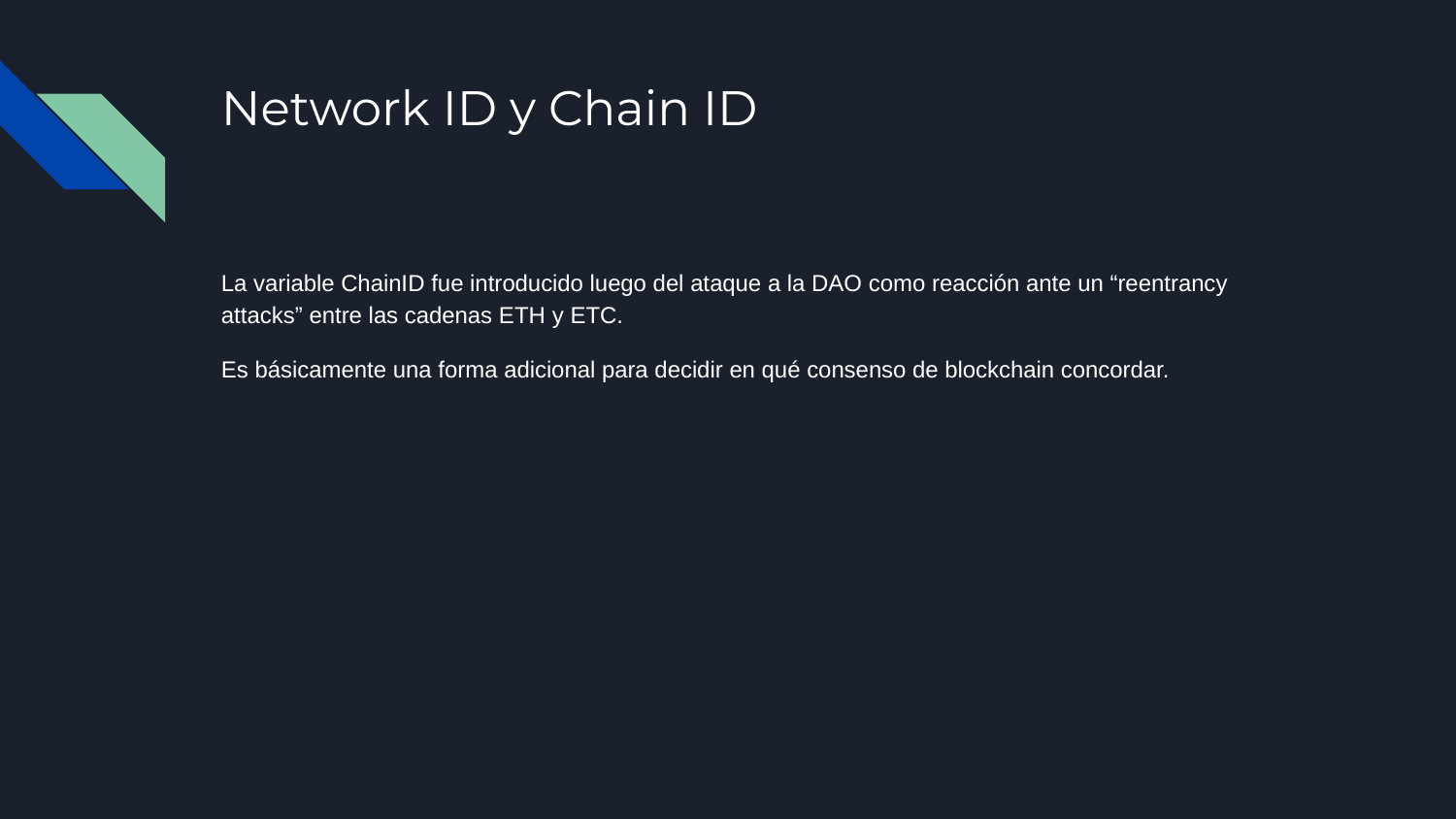

# Network ID y Chain ID
La variable ChainID fue introducido luego del ataque a la DAO como reacción ante un “reentrancy attacks” entre las cadenas ETH y ETC.
Es básicamente una forma adicional para decidir en qué consenso de blockchain concordar.